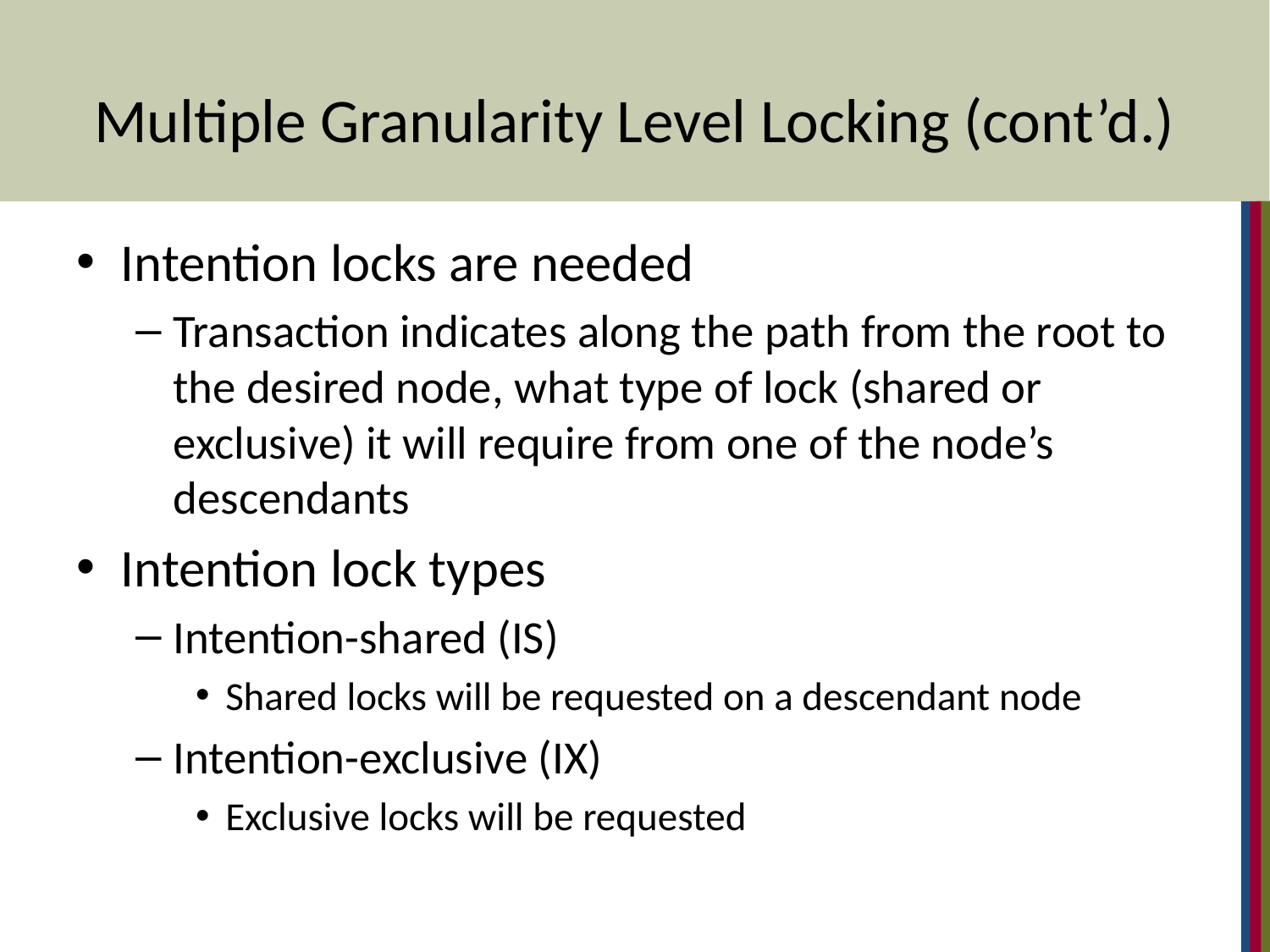

# Multiple Granularity Level Locking (cont’d.)
Intention locks are needed
Transaction indicates along the path from the root to the desired node, what type of lock (shared or exclusive) it will require from one of the node’s descendants
Intention lock types
Intention-shared (IS)
Shared locks will be requested on a descendant node
Intention-exclusive (IX)
Exclusive locks will be requested